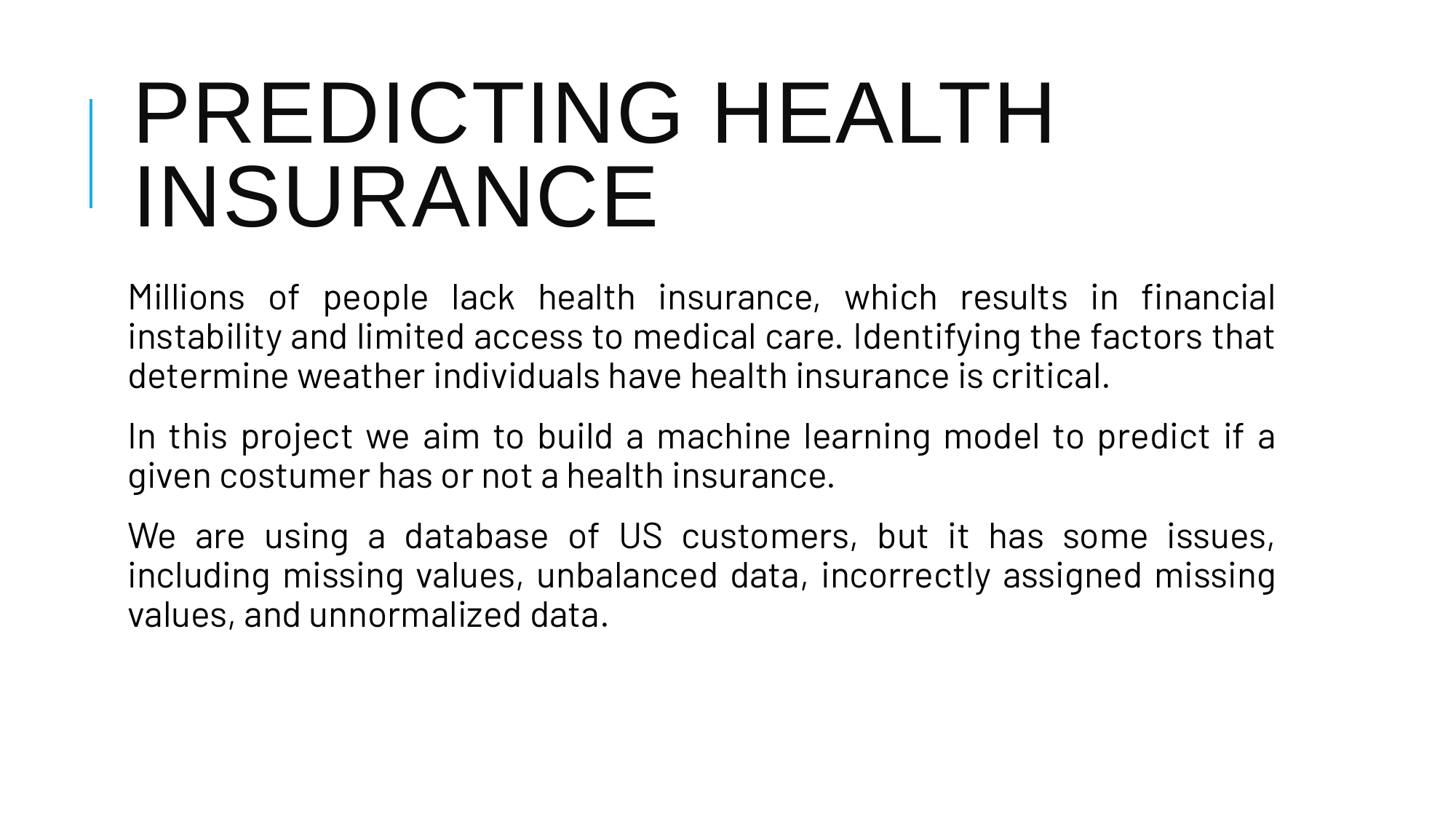

# Predicting health insurance
Millions of people lack health insurance, which results in financial instability and limited access to medical care. Identifying the factors that determine weather individuals have health insurance is critical.
In this project we aim to build a machine learning model to predict if a given costumer has or not a health insurance.
We are using a database of US customers, but it has some issues, including missing values, unbalanced data, incorrectly assigned missing values, and unnormalized data.